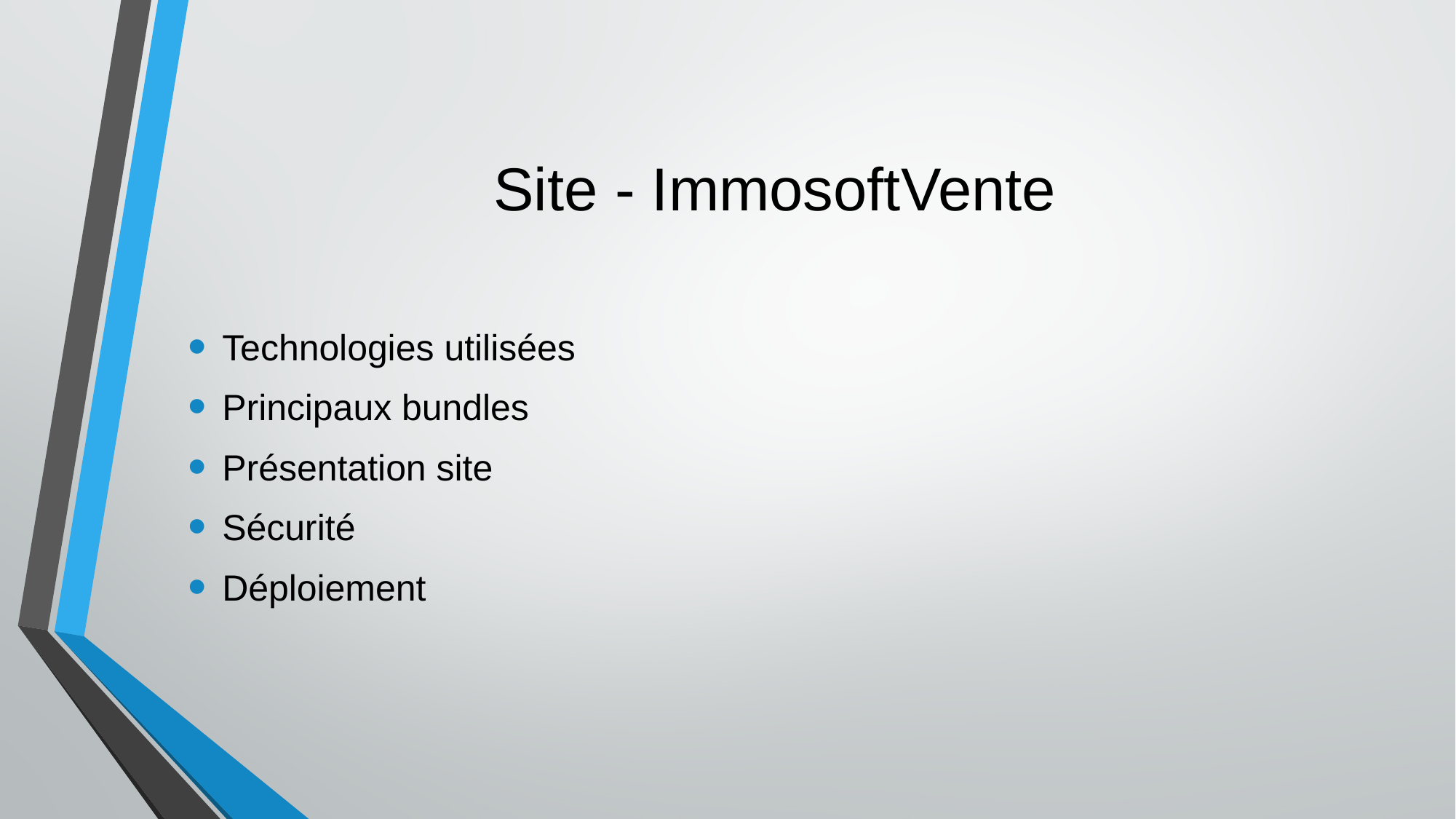

# Site - ImmosoftVente
Technologies utilisées
Principaux bundles
Présentation site
Sécurité
Déploiement